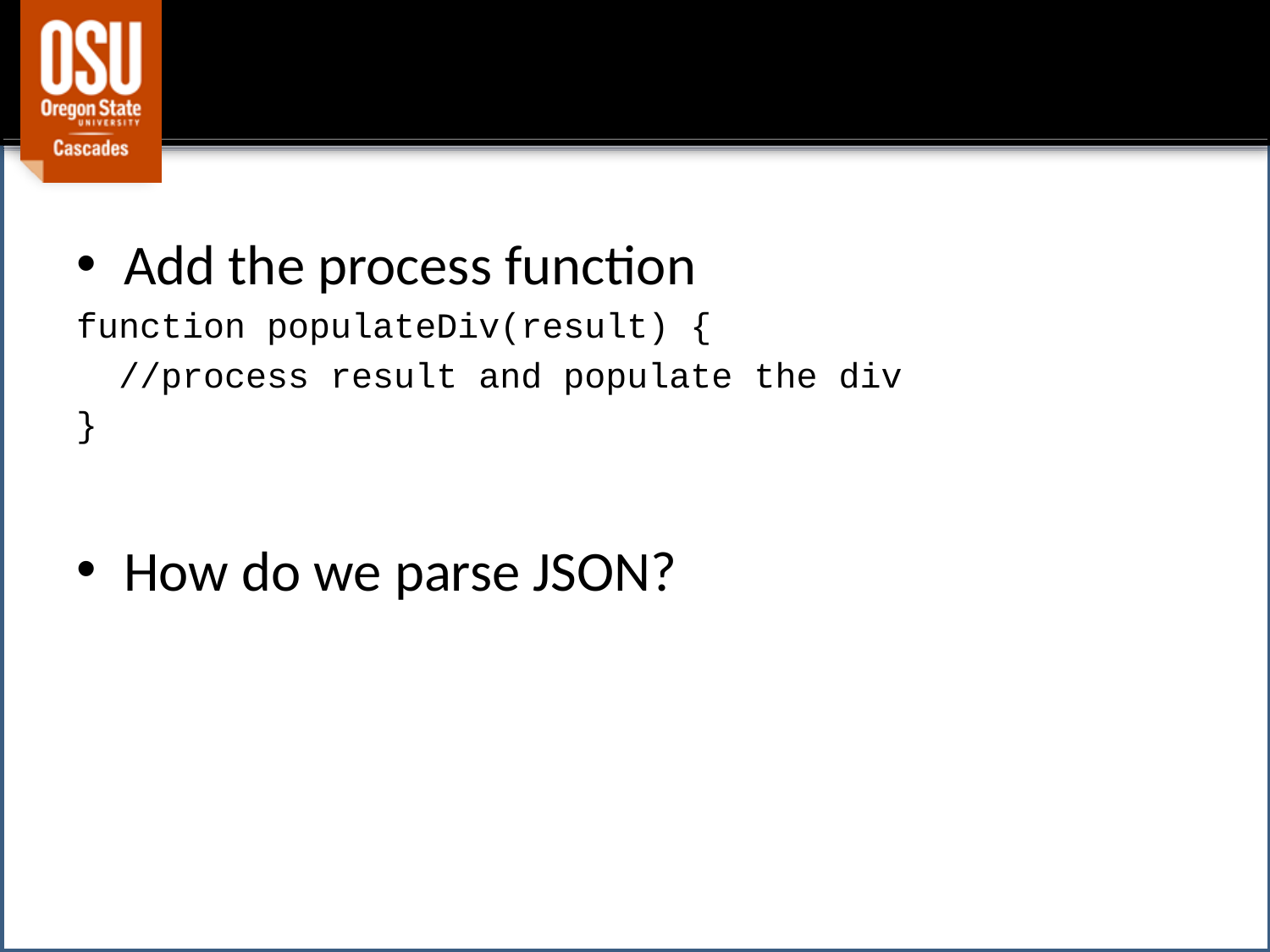

#
Add the process function
function populateDiv(result) {
  //process result and populate the div
}

How do we parse JSON?